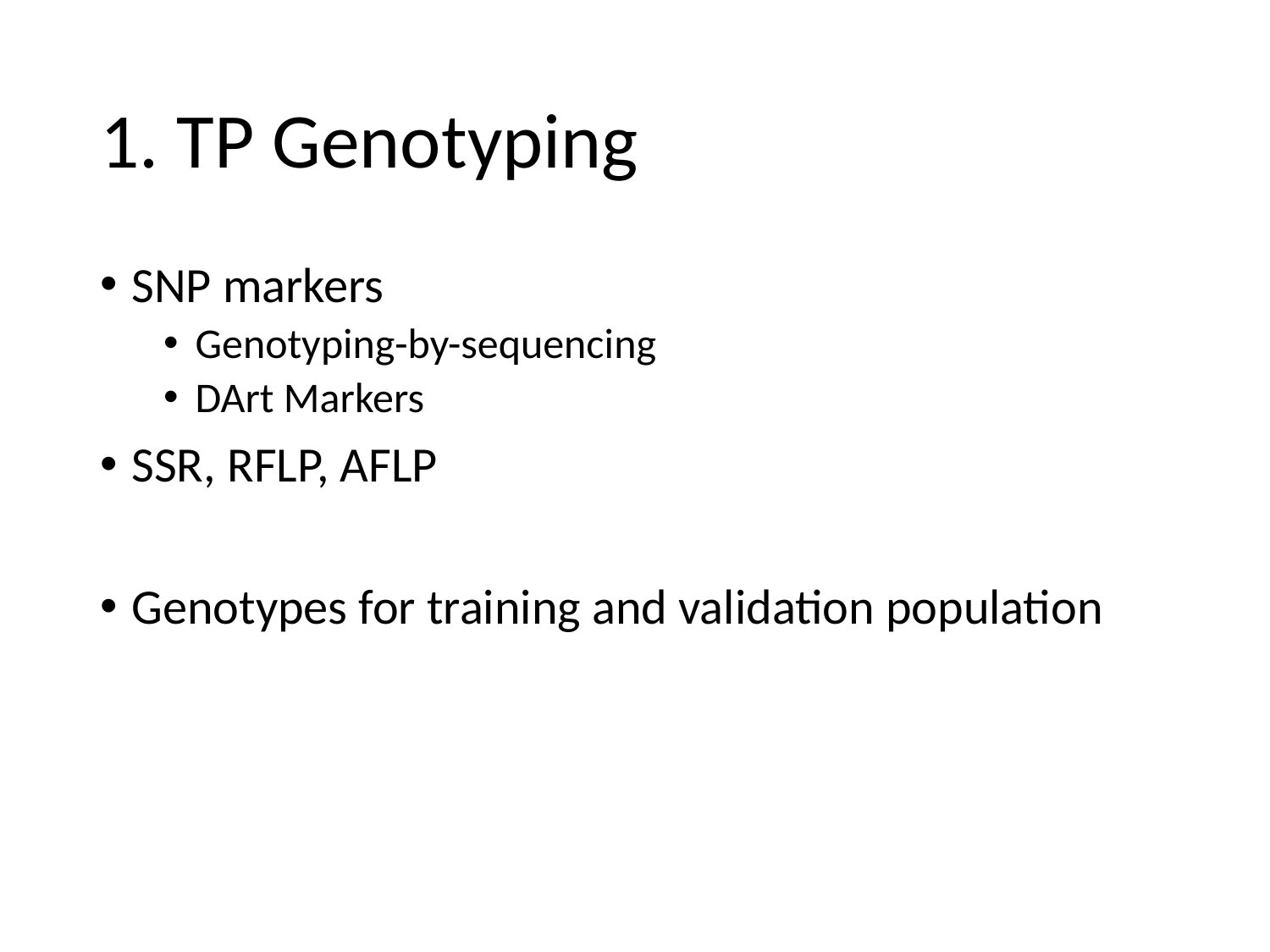

# 1. TP Genotyping
SNP markers
Genotyping-by-sequencing
DArt Markers
SSR, RFLP, AFLP

Genotypes for training and validation population